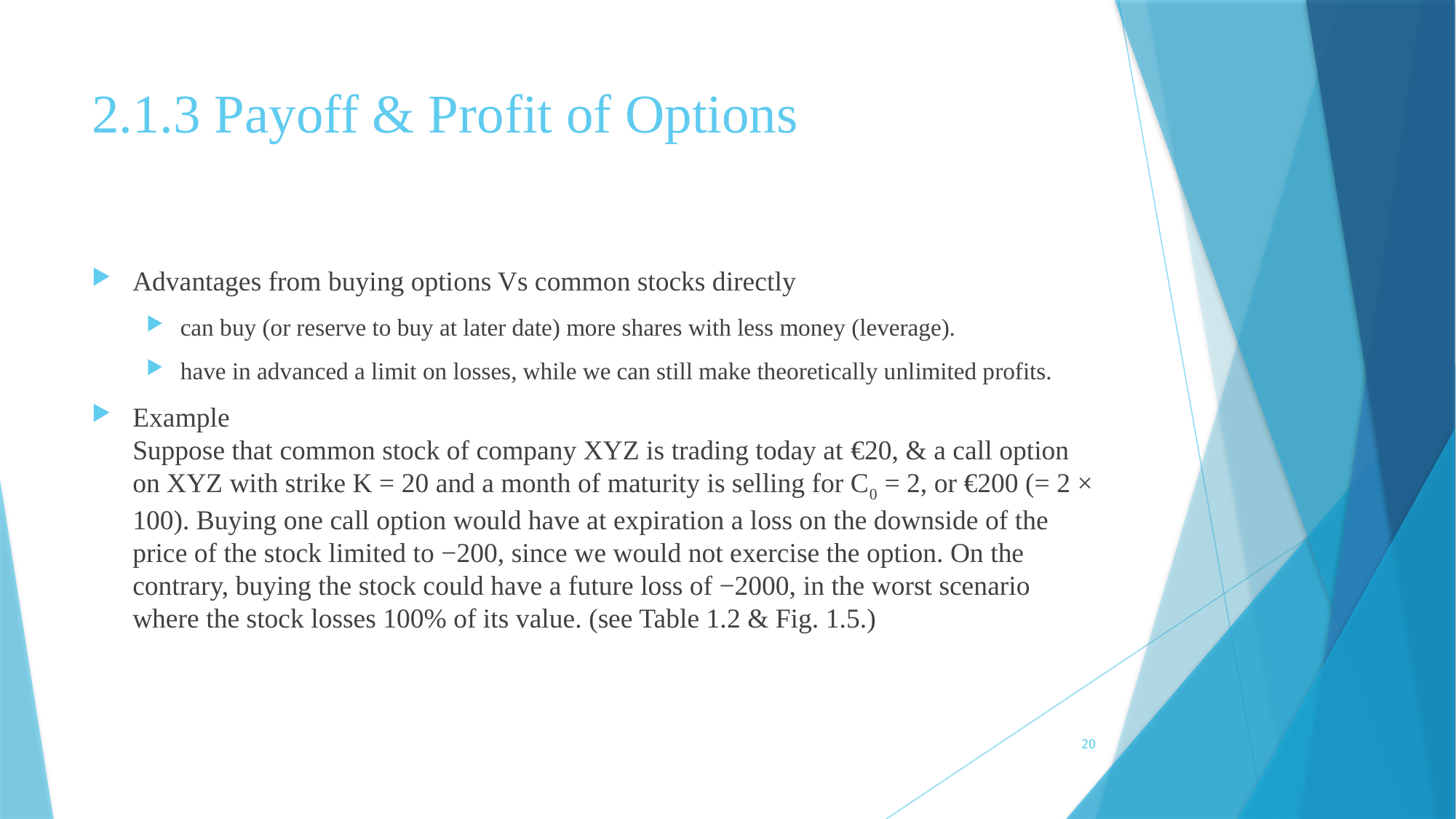

# 2.1.3 Payoff & Profit of Options
Advantages from buying options Vs common stocks directly
can buy (or reserve to buy at later date) more shares with less money (leverage).
have in advanced a limit on losses, while we can still make theoretically unlimited profits.
Example
Suppose that common stock of company XYZ is trading today at €20, & a call option on XYZ with strike K = 20 and a month of maturity is selling for C0 = 2, or €200 (= 2 × 100). Buying one call option would have at expiration a loss on the downside of the price of the stock limited to −200, since we would not exercise the option. On the contrary, buying the stock could have a future loss of −2000, in the worst scenario where the stock losses 100% of its value. (see Table 1.2 & Fig. 1.5.)

20